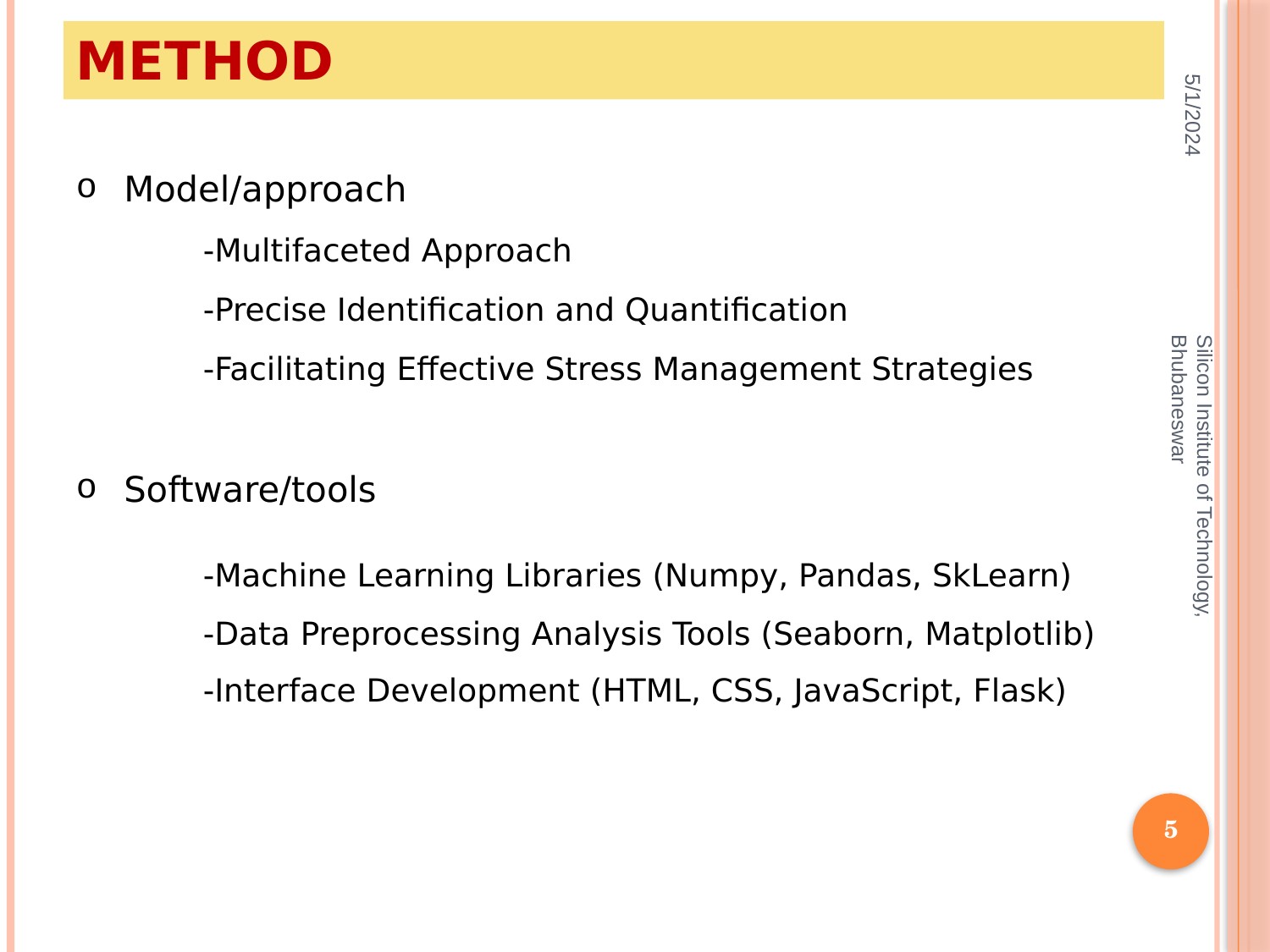

Method
5/1/2024
Model/approach
	-Multifaceted Approach
	-Precise Identification and Quantification
	-Facilitating Effective Stress Management Strategies

Software/tools
	-Machine Learning Libraries (Numpy, Pandas, SkLearn)
	-Data Preprocessing Analysis Tools (Seaborn, Matplotlib)
	-Interface Development (HTML, CSS, JavaScript, Flask)
Silicon Institute of Technology, Bhubaneswar
5